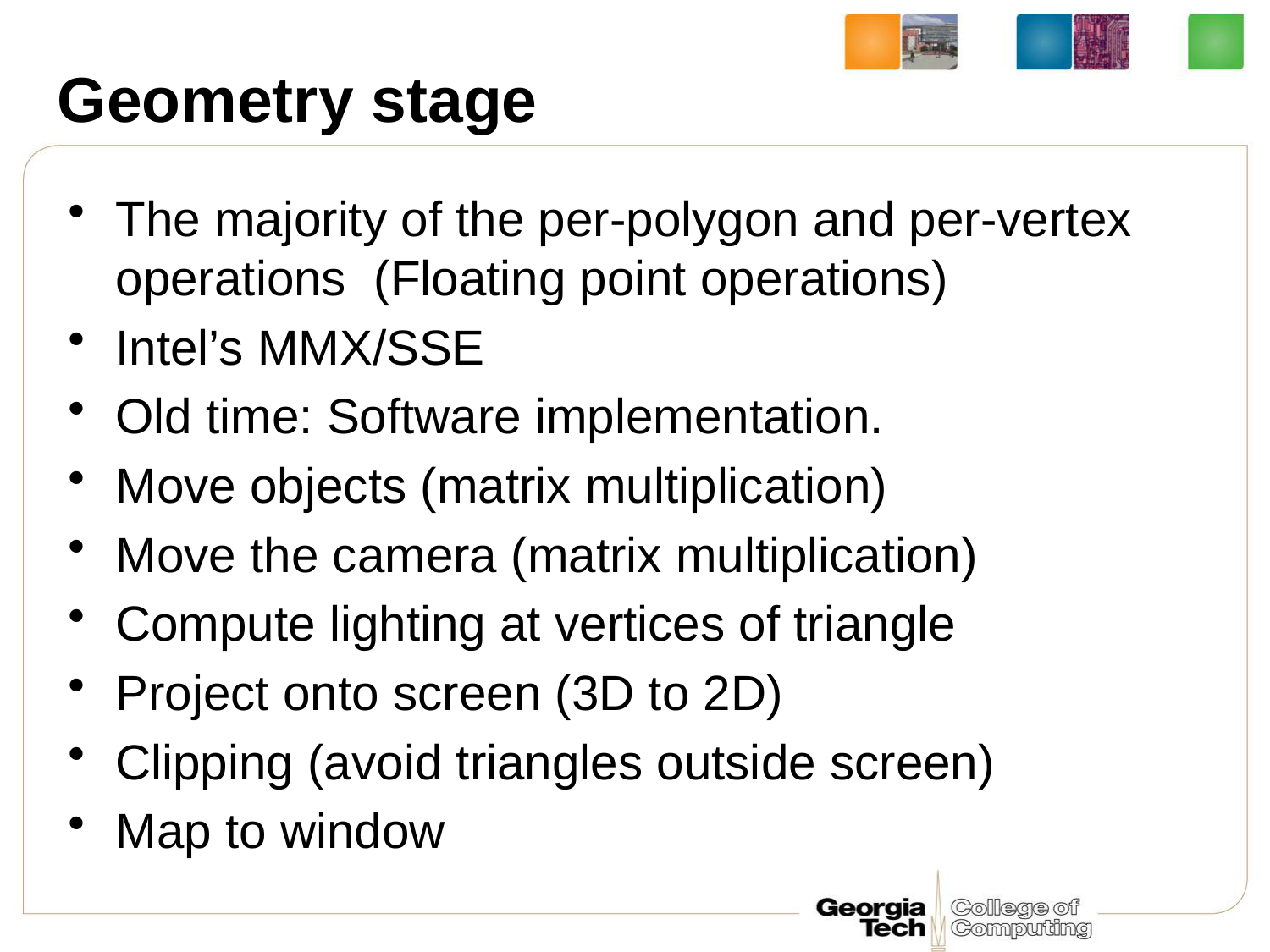

# Geometry stage
The majority of the per-polygon and per-vertex operations  (Floating point operations)
Intel’s MMX/SSE
Old time: Software implementation.
Move objects (matrix multiplication)
Move the camera (matrix multiplication)
Compute lighting at vertices of triangle
Project onto screen (3D to 2D)
Clipping (avoid triangles outside screen)
Map to window